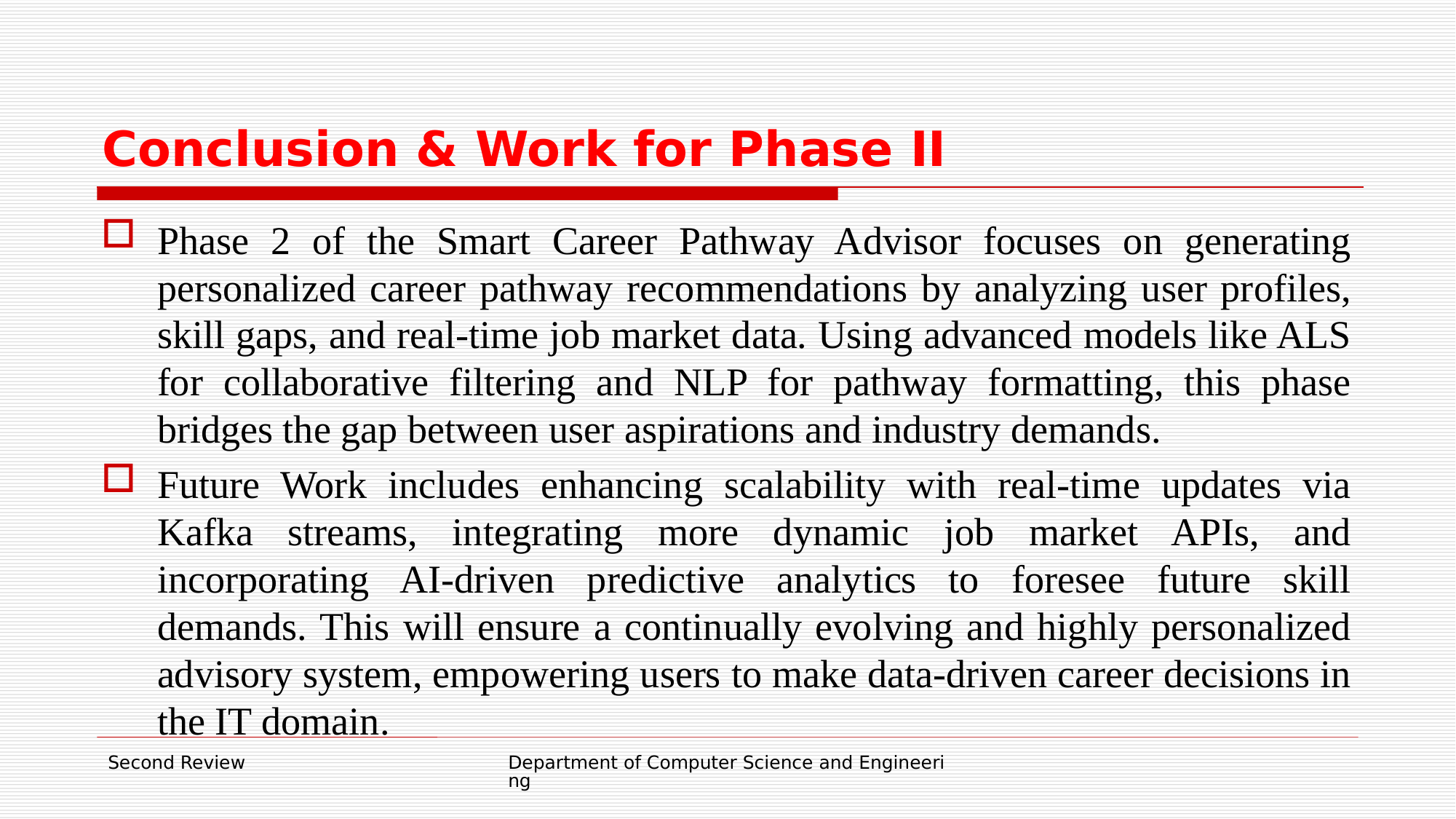

# Conclusion & Work for Phase II
Phase 2 of the Smart Career Pathway Advisor focuses on generating personalized career pathway recommendations by analyzing user profiles, skill gaps, and real-time job market data. Using advanced models like ALS for collaborative filtering and NLP for pathway formatting, this phase bridges the gap between user aspirations and industry demands.
Future Work includes enhancing scalability with real-time updates via Kafka streams, integrating more dynamic job market APIs, and incorporating AI-driven predictive analytics to foresee future skill demands. This will ensure a continually evolving and highly personalized advisory system, empowering users to make data-driven career decisions in the IT domain.
Second Review
Department of Computer Science and Engineering
14